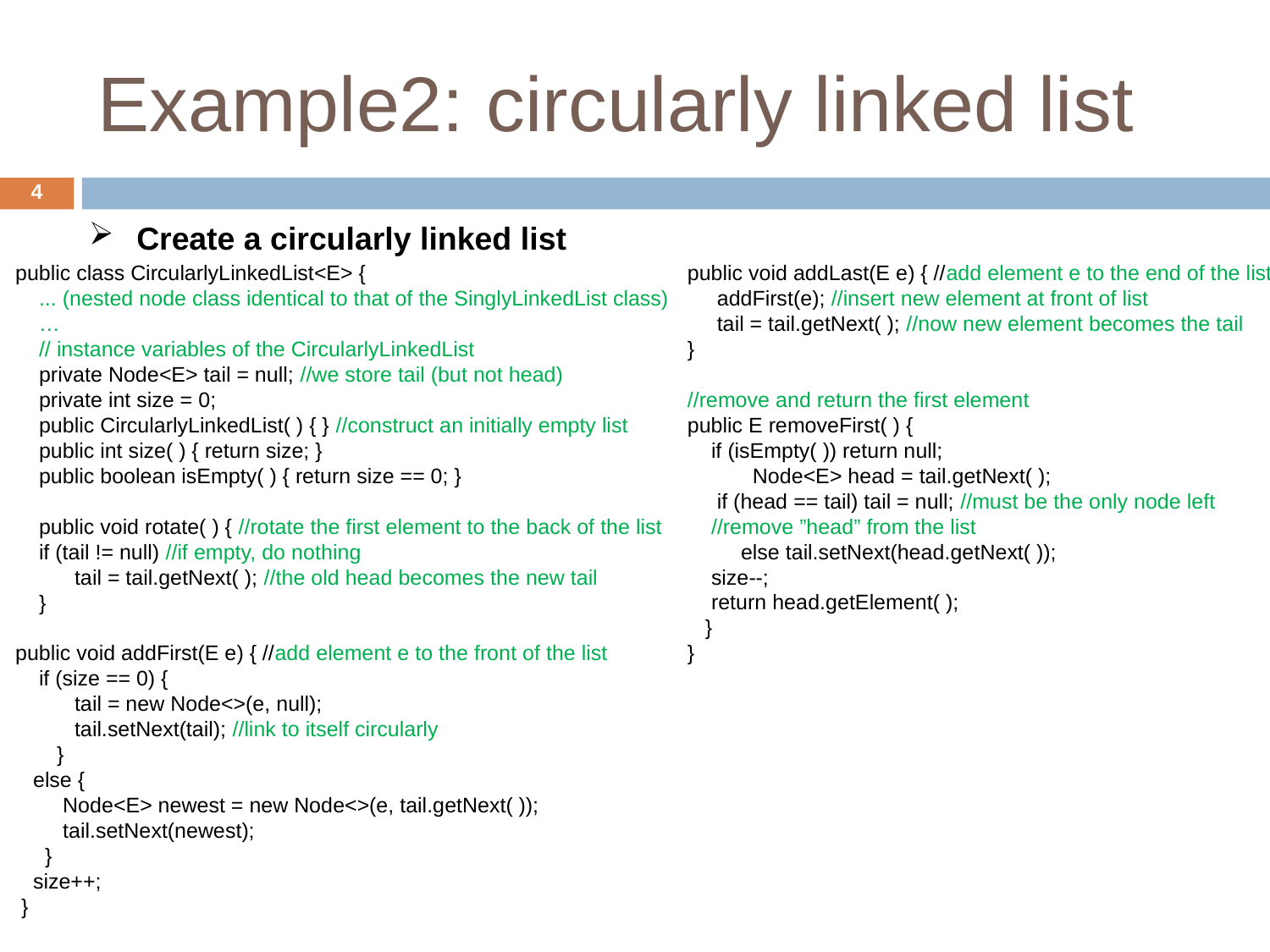

Example2: circularly linked list
4
Create a circularly linked list
public class CircularlyLinkedList<E> {
    ... (nested node class identical to that of the SinglyLinkedList class)
    …
    // instance variables of the CircularlyLinkedList
    private Node<E> tail = null; //we store tail (but not head)
    private int size = 0;
    public CircularlyLinkedList( ) { } //construct an initially empty list
    public int size( ) { return size; }
    public boolean isEmpty( ) { return size == 0; }

    public void rotate( ) { //rotate the first element to the back of the list
    if (tail != null) //if empty, do nothing
          tail = tail.getNext( ); //the old head becomes the new tail
    }

public void addFirst(E e) { //add element e to the front of the list
    if (size == 0) {
          tail = new Node<>(e, null);
          tail.setNext(tail); //link to itself circularly
       }
   else {
        Node<E> newest = new Node<>(e, tail.getNext( ));
        tail.setNext(newest);
     }
   size++;
 }

public void addLast(E e) { //add element e to the end of the list
     addFirst(e); //insert new element at front of list
     tail = tail.getNext( ); //now new element becomes the tail
}

//remove and return the first element
public E removeFirst( ) {
    if (isEmpty( )) return null;
           Node<E> head = tail.getNext( );
     if (head == tail) tail = null; //must be the only node left
    //remove ”head” from the list
         else tail.setNext(head.getNext( ));
    size--;
    return head.getElement( );
   }
}